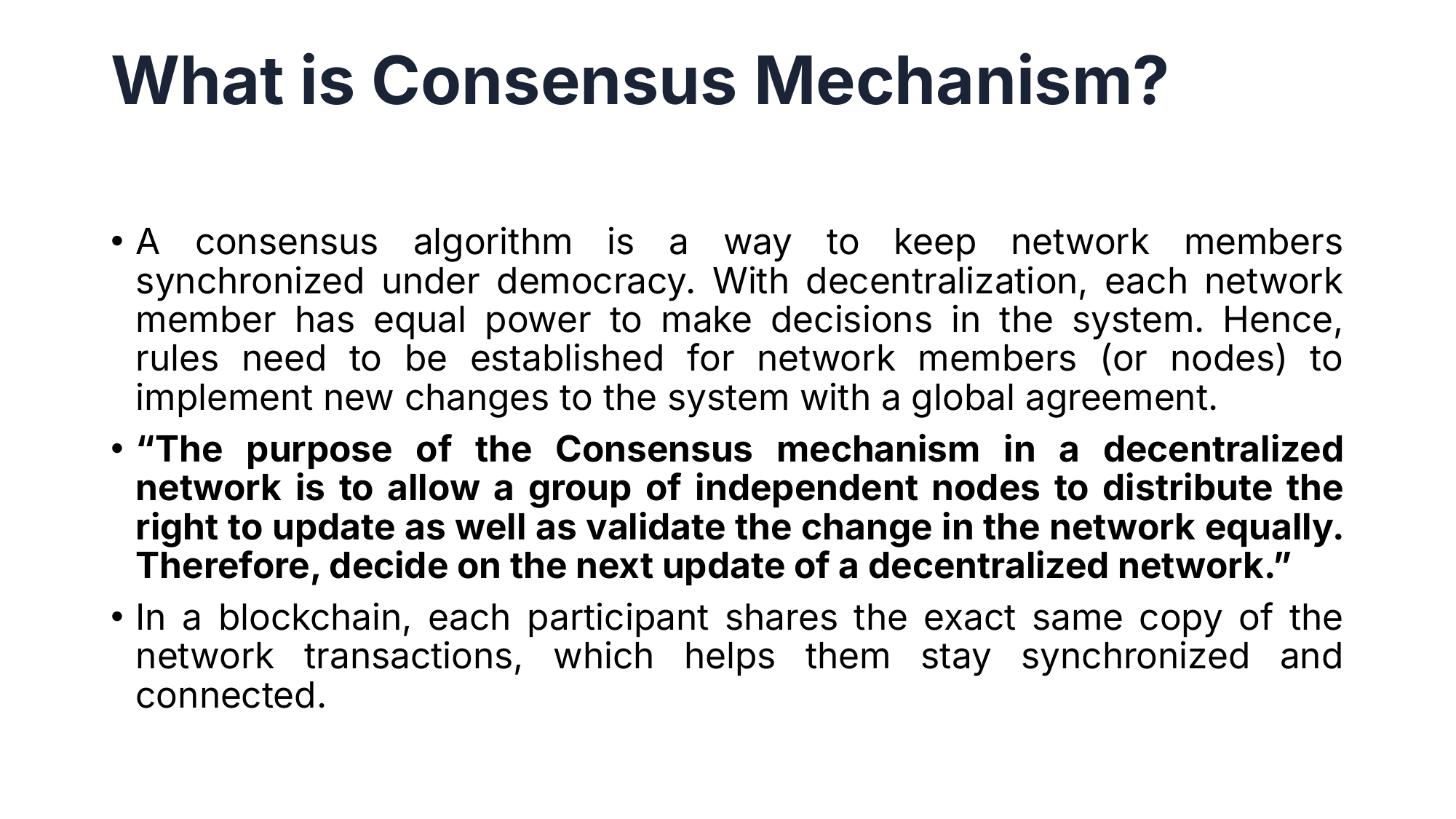

# What is Consensus Mechanism?
A consensus algorithm is a way to keep network members synchronized under democracy. With decentralization, each network member has equal power to make decisions in the system. Hence, rules need to be established for network members (or nodes) to implement new changes to the system with a global agreement.
“The purpose of the Consensus mechanism in a decentralized network is to allow a group of independent nodes to distribute the right to update as well as validate the change in the network equally. Therefore, decide on the next update of a decentralized network.”
In a blockchain, each participant shares the exact same copy of the network transactions, which helps them stay synchronized and connected.